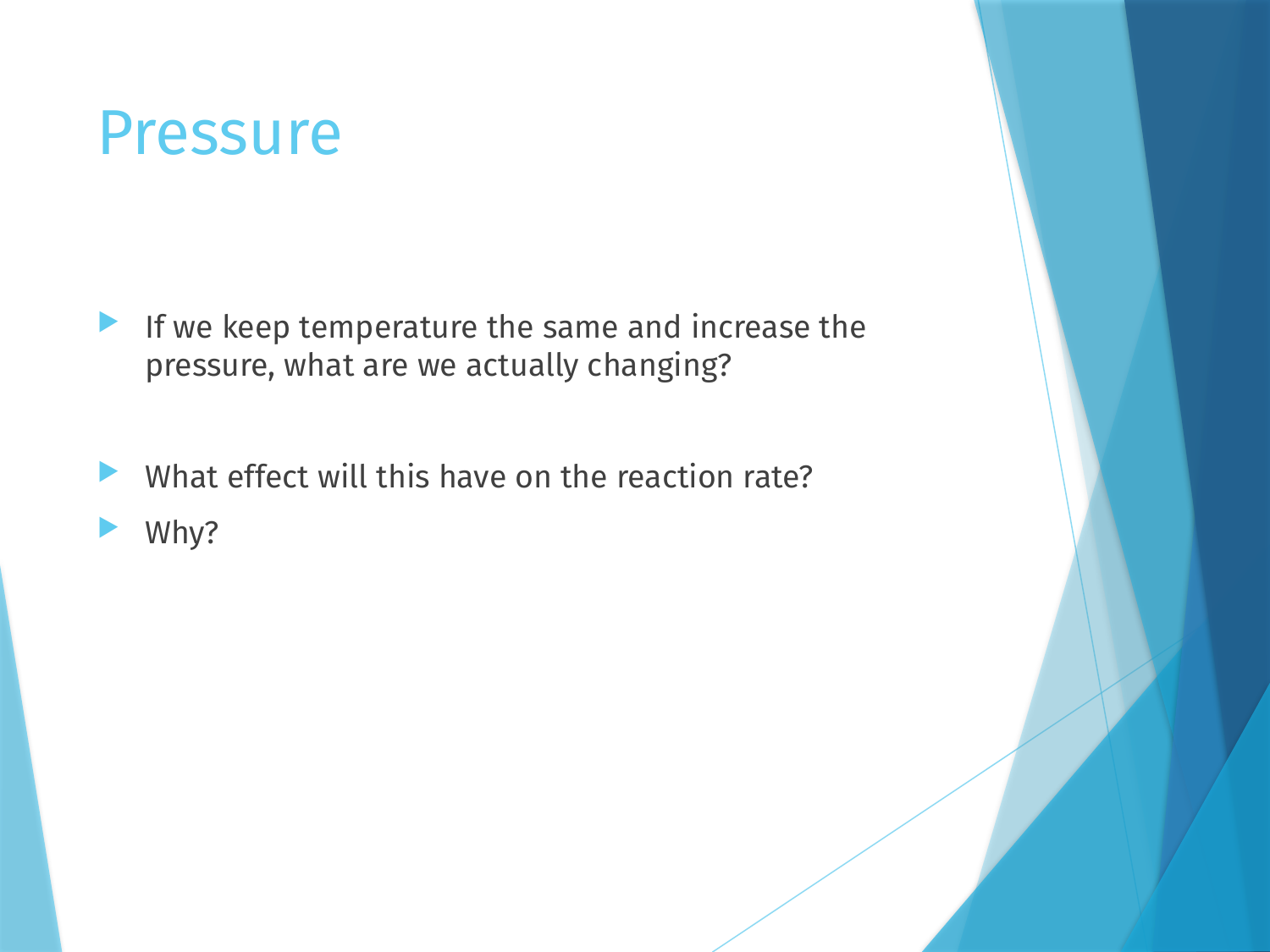

# Pressure
If we keep temperature the same and increase the pressure, what are we actually changing?

What effect will this have on the reaction rate?
Why?